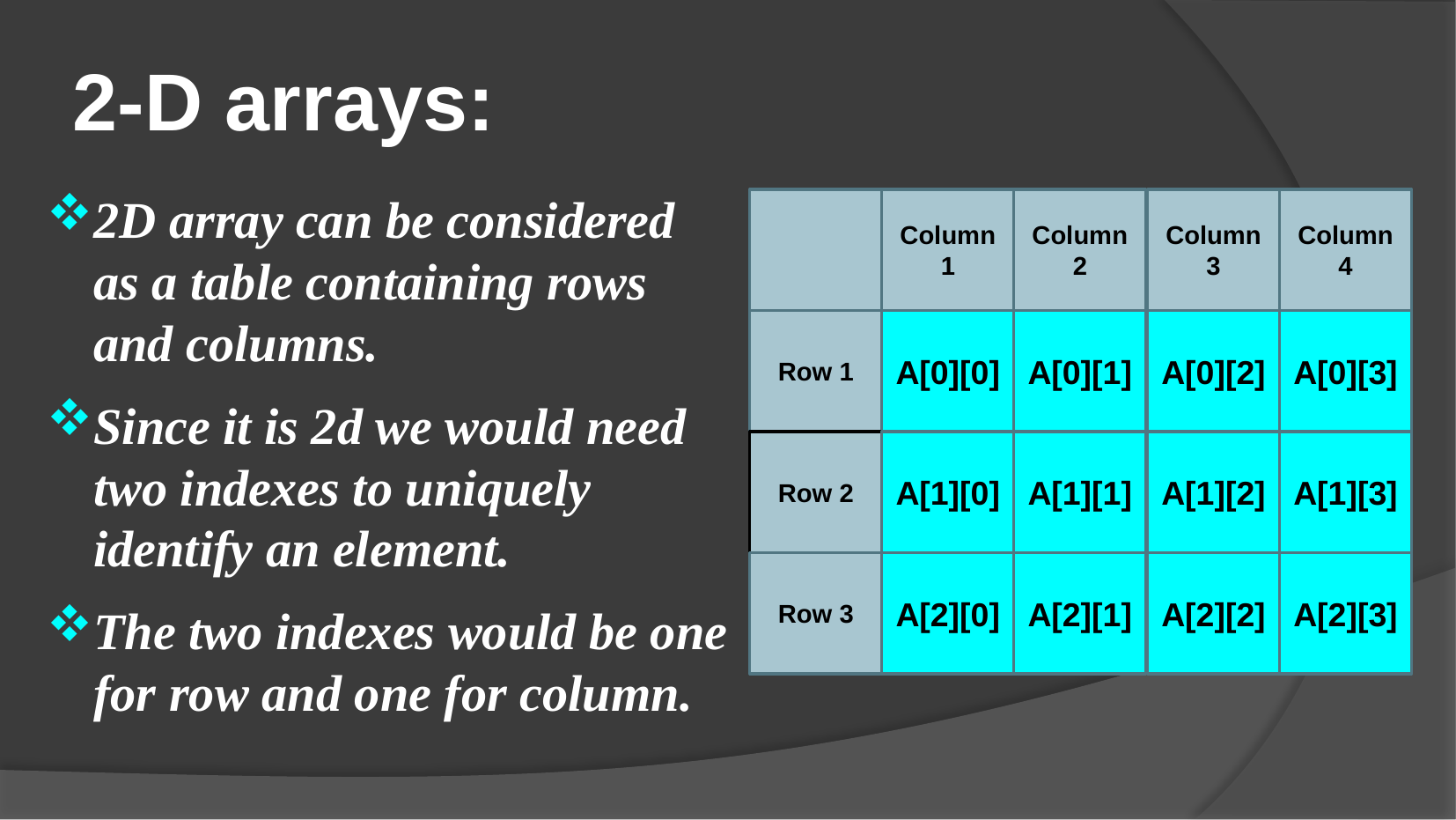

2-D arrays:
2D array can be considered as a table containing rows and columns.
Since it is 2d we would need two indexes to uniquely identify an element.
The two indexes would be one for row and one for column.

Column1
Column 2
Column 3
Column 4
Row 1
A[0][0]
A[0][1]
A[0][2]
A[0][3]
Row 2
A[1][0]
A[1][1]
A[1][2]
A[1][3]
Row 3
A[2][0]
A[2][1]
A[2][2]
A[2][3]